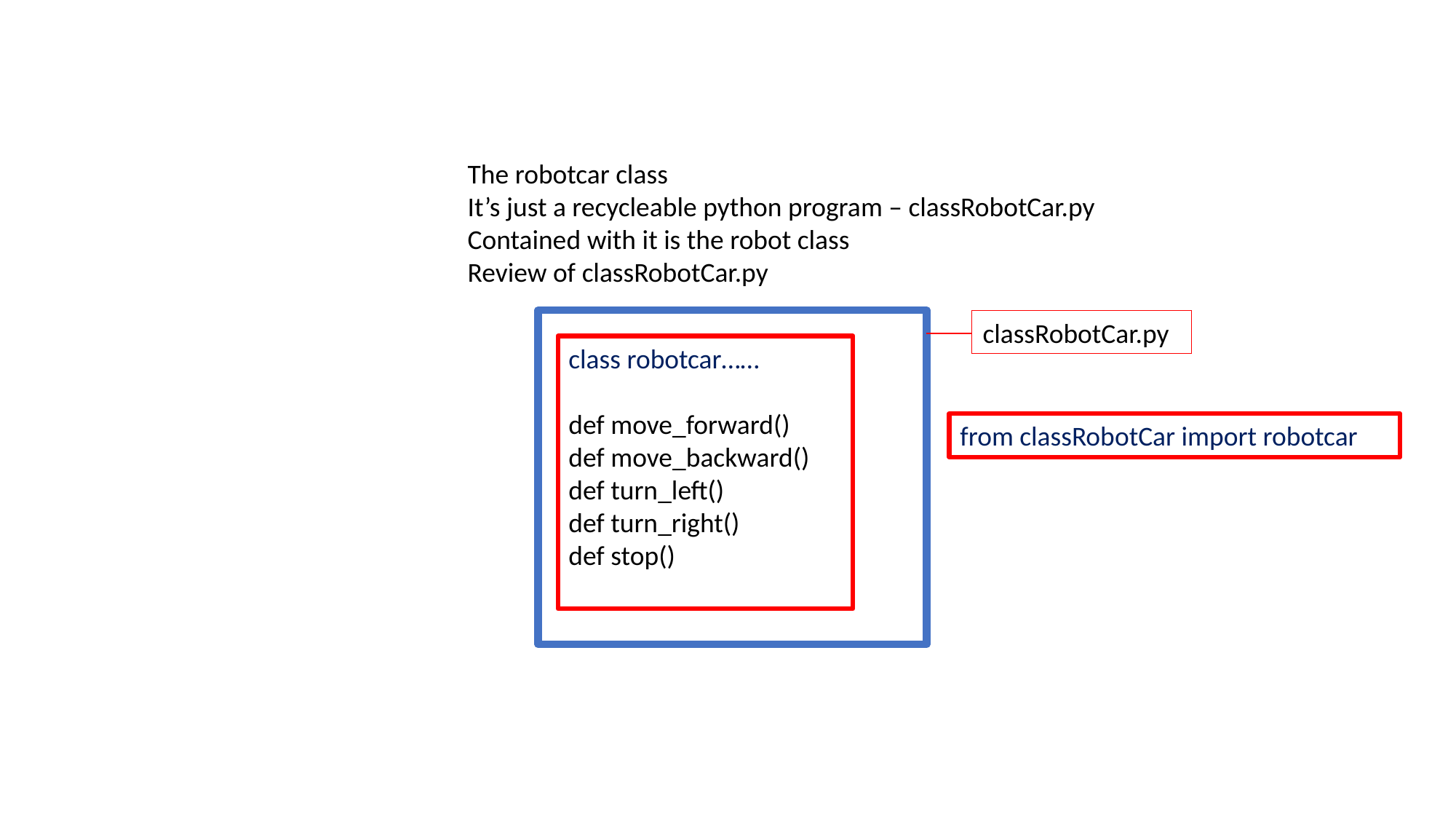

The robotcar class
It’s just a recycleable python program – classRobotCar.py
Contained with it is the robot class
Review of classRobotCar.py

classRobotCar.py
class robotcar……

def move_forward()
def move_backward()
def turn_left()
def turn_right()
def stop()

from classRobotCar import robotcar